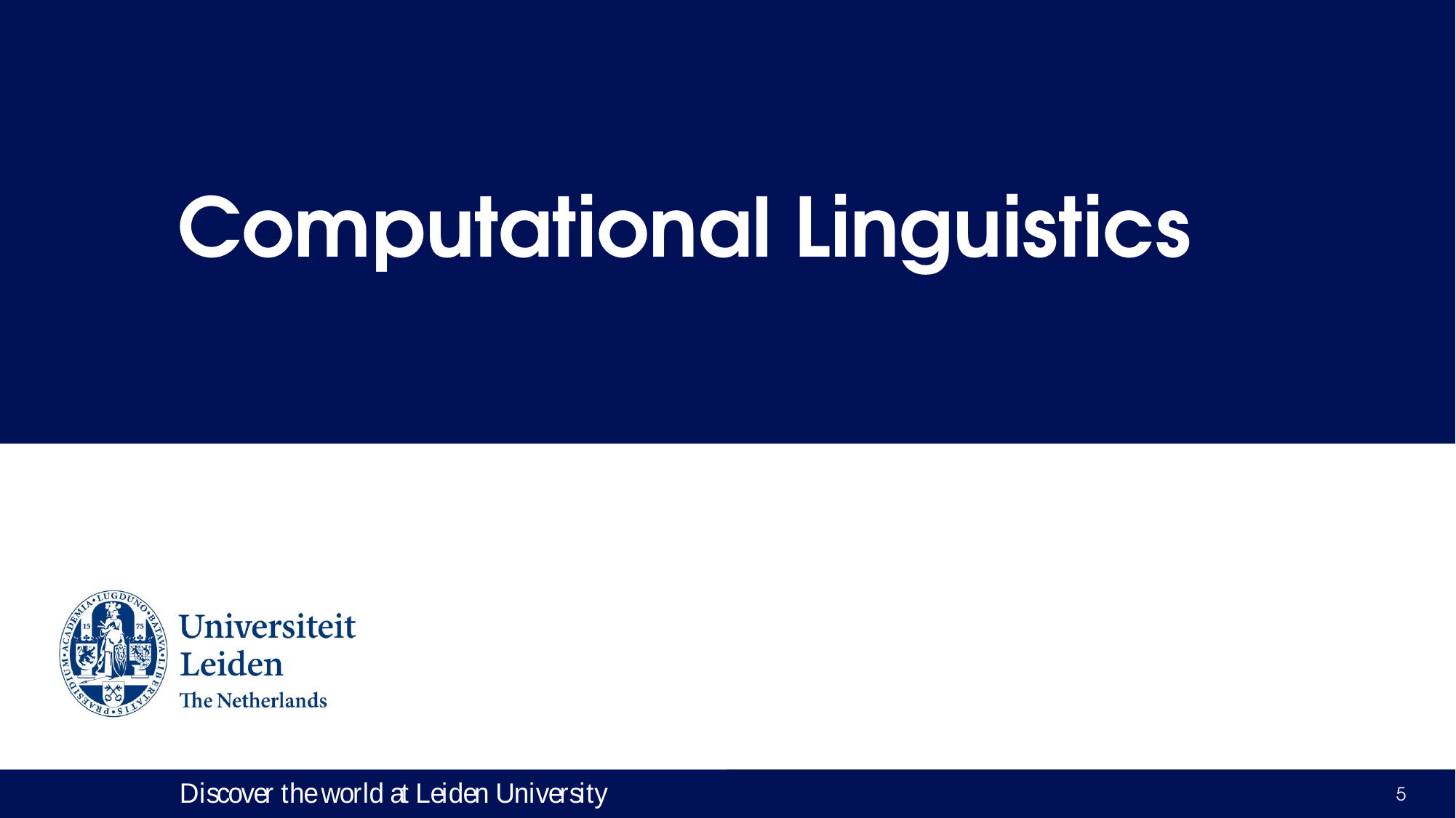

:

# Computational Linguistics
Lecture 3. Regular expressions and edit distance
5